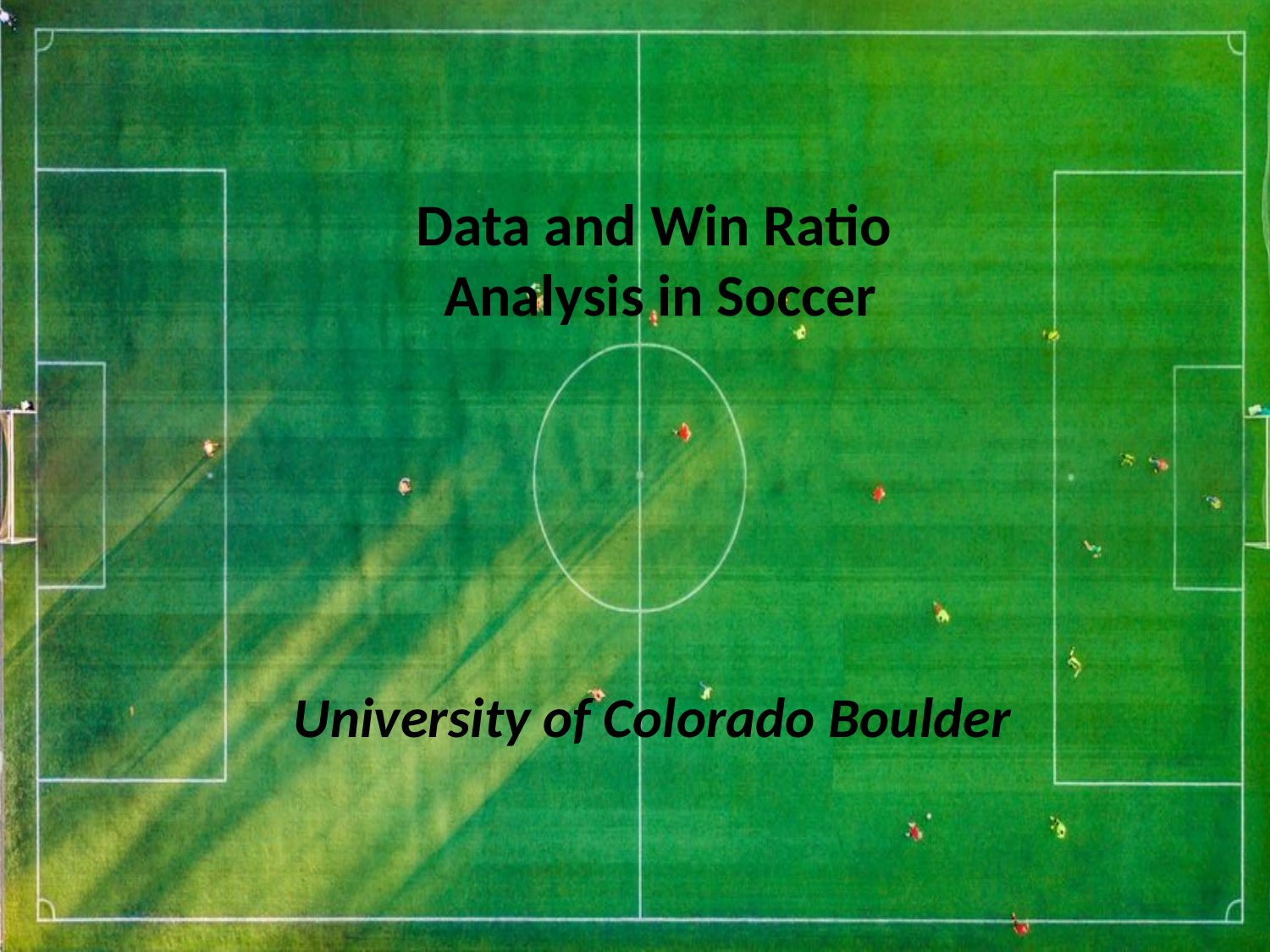

# Data and Win Ratio Analysis in Soccer
University of Colorado Boulder